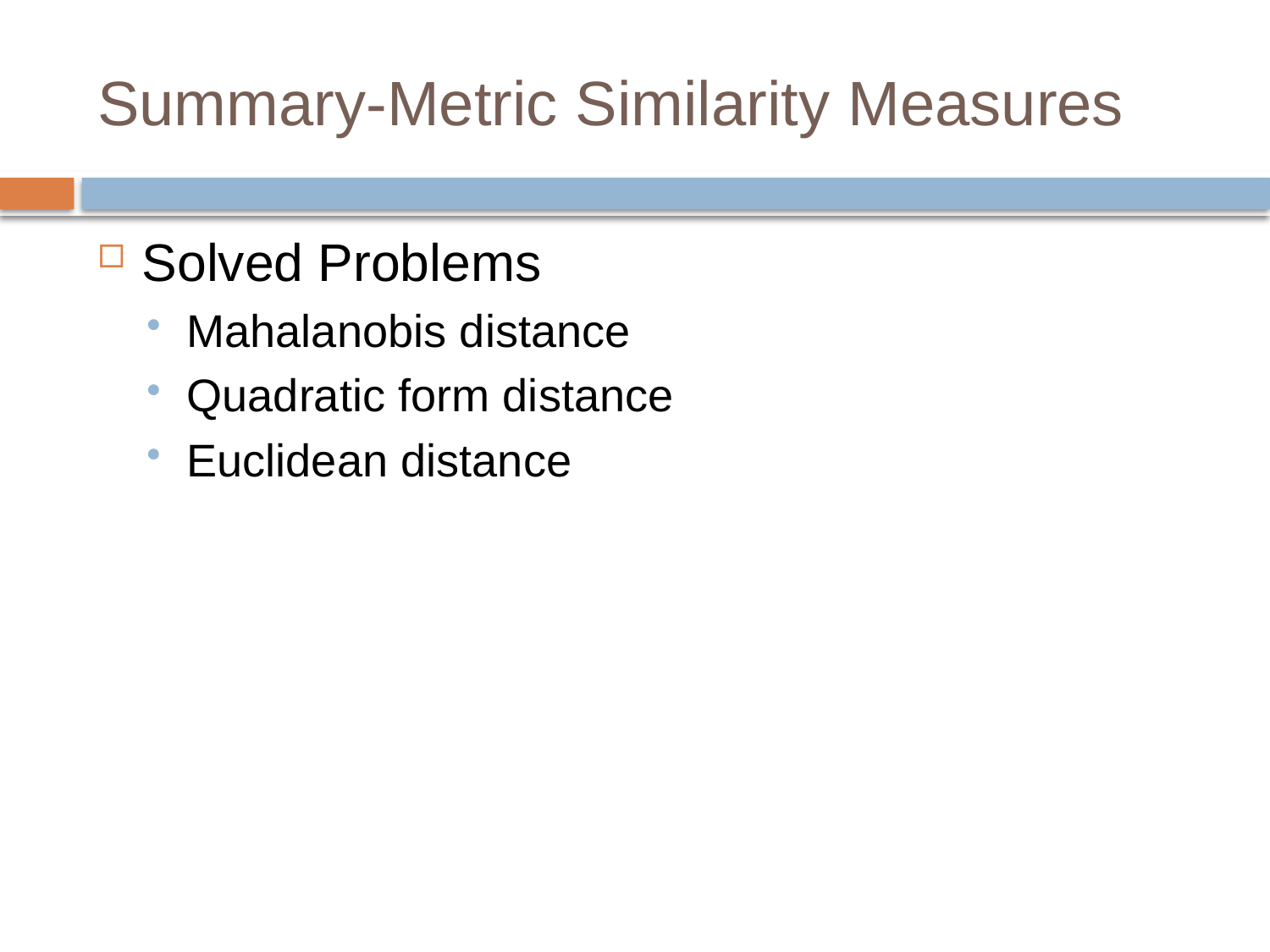

# Summary-Metric Similarity Measures
Solved Problems
Mahalanobis distance
Quadratic form distance
Euclidean distance